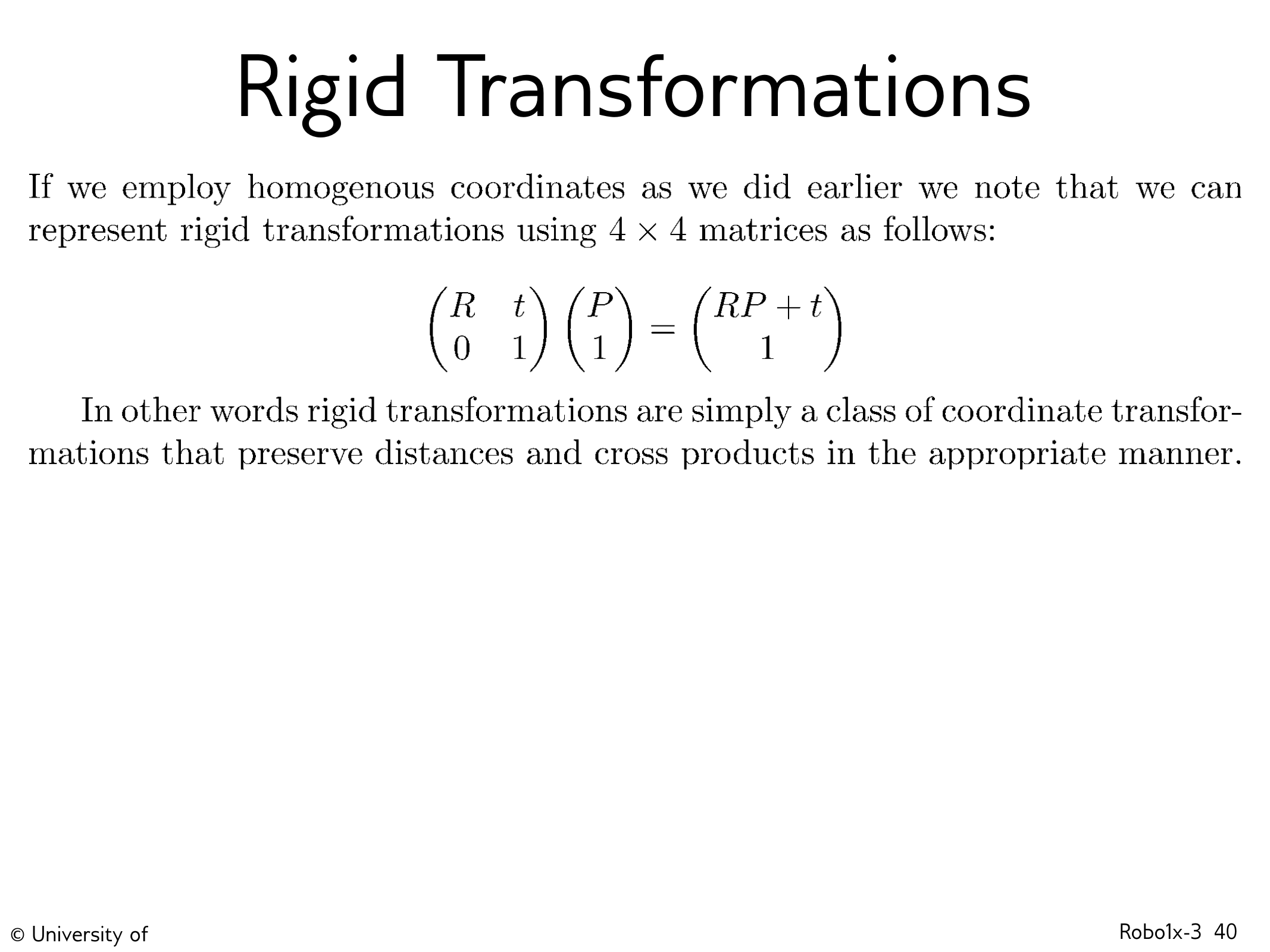

# Rigid Transformations

Robo1x-3 40
© University of Pennsylvania